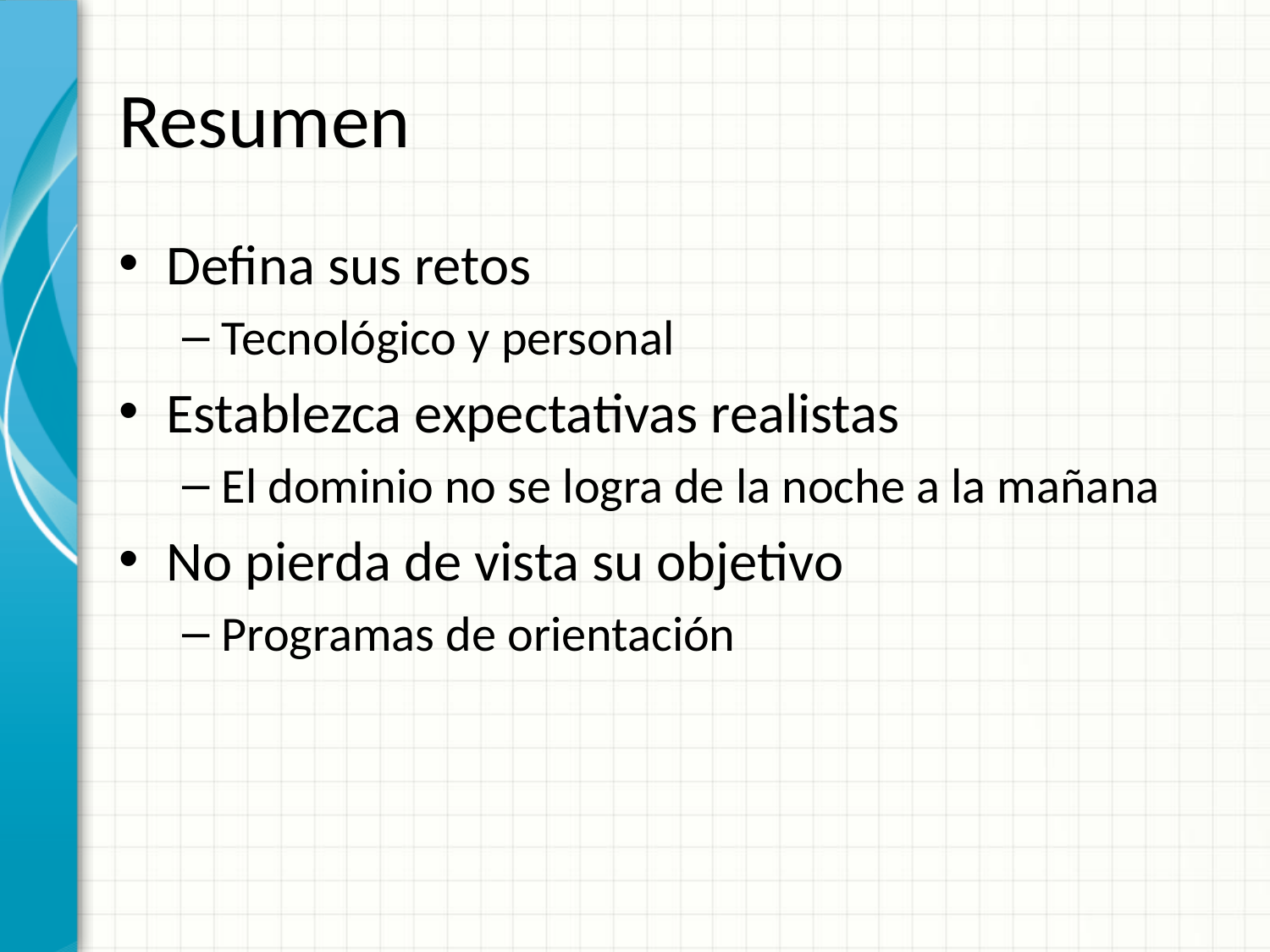

# Resumen
Defina sus retos
Tecnológico y personal
Establezca expectativas realistas
El dominio no se logra de la noche a la mañana
No pierda de vista su objetivo
Programas de orientación